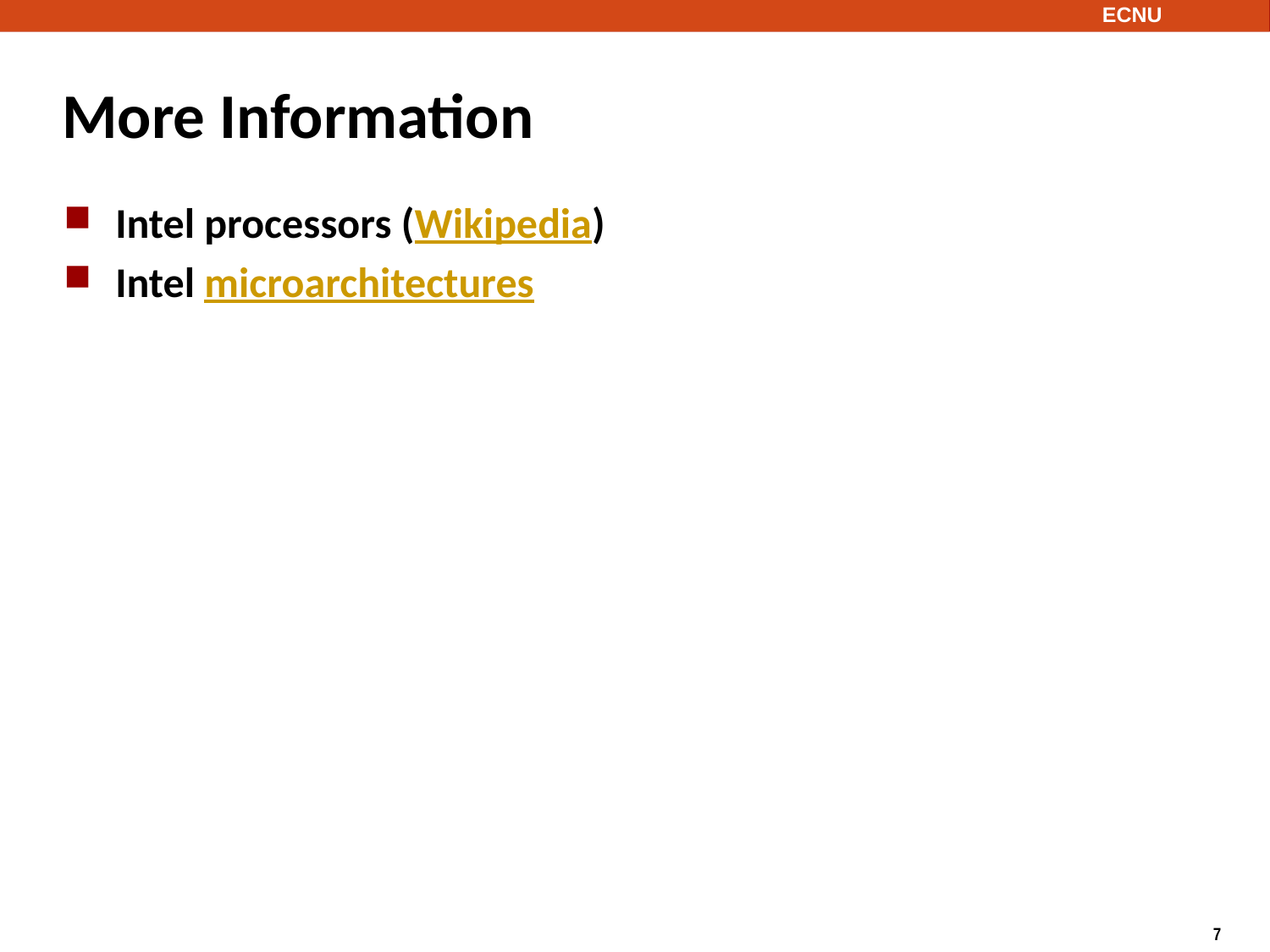

# More Information
Intel processors (Wikipedia)
Intel microarchitectures